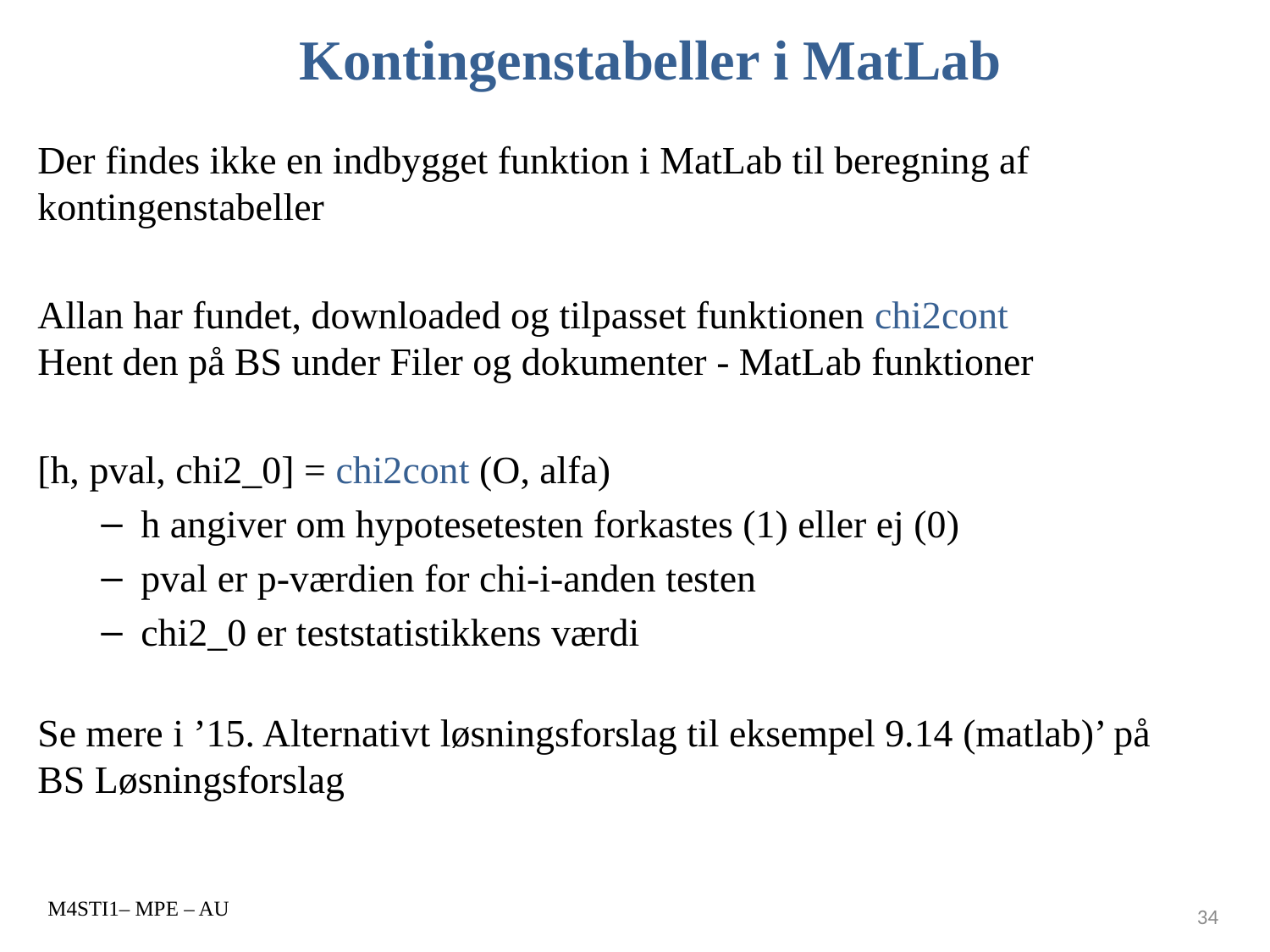

# Kontingenstabeller i MatLab
Der findes ikke en indbygget funktion i MatLab til beregning af kontingenstabeller

Allan har fundet, downloaded og tilpasset funktionen chi2cont
Hent den på BS under Filer og dokumenter - MatLab funktioner

[h, pval, chi2_0] = chi2cont (O, alfa)
h angiver om hypotesetesten forkastes (1) eller ej (0)
pval er p-værdien for chi-i-anden testen
chi2_0 er teststatistikkens værdi
Se mere i ’15. Alternativt løsningsforslag til eksempel 9.14 (matlab)’ på BS Løsningsforslag

M4STI1– MPE – AU
34